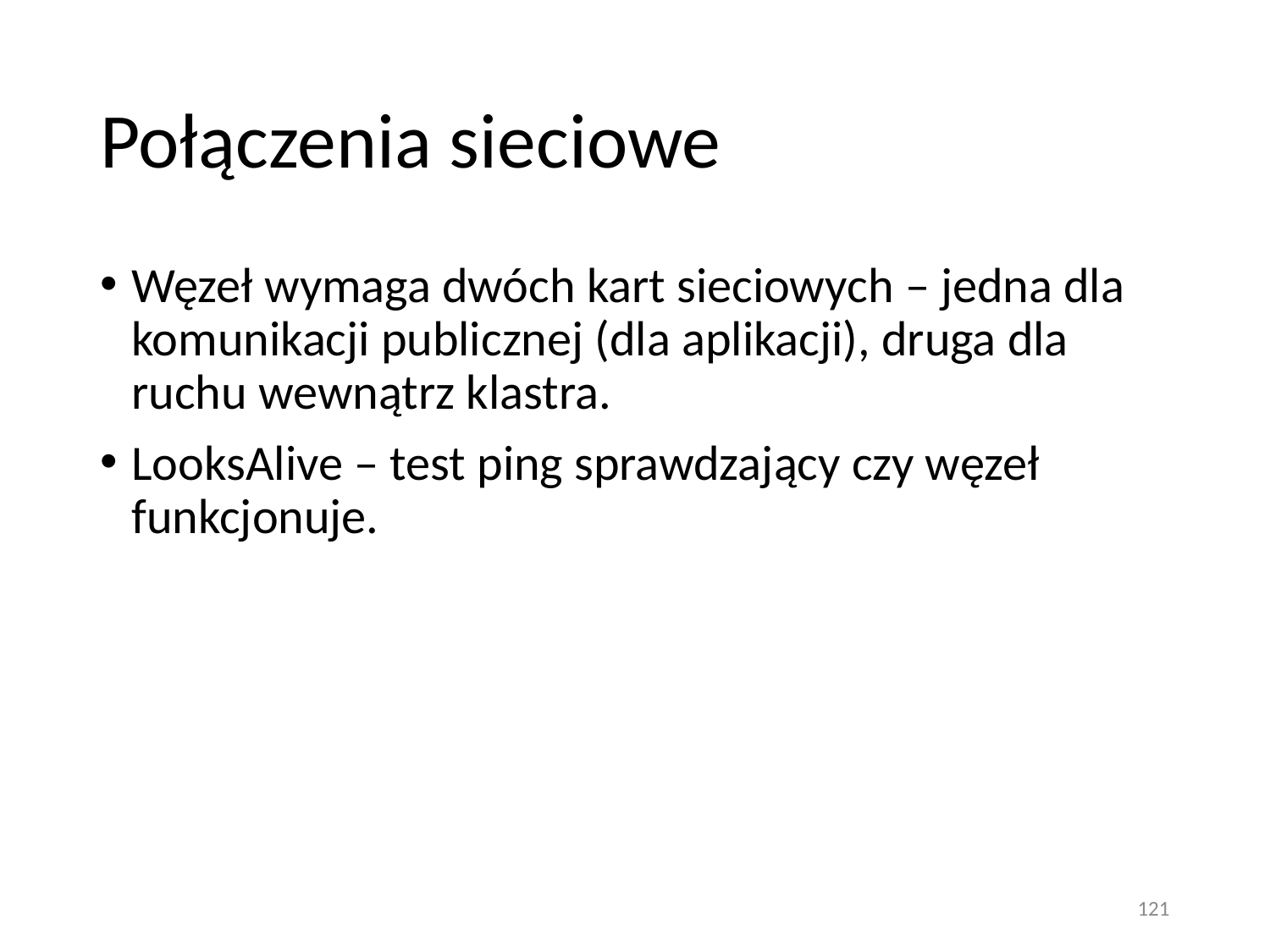

# Połączenia sieciowe
Węzeł wymaga dwóch kart sieciowych – jedna dla komunikacji publicznej (dla aplikacji), druga dla ruchu wewnątrz klastra.
LooksAlive – test ping sprawdzający czy węzeł funkcjonuje.
121